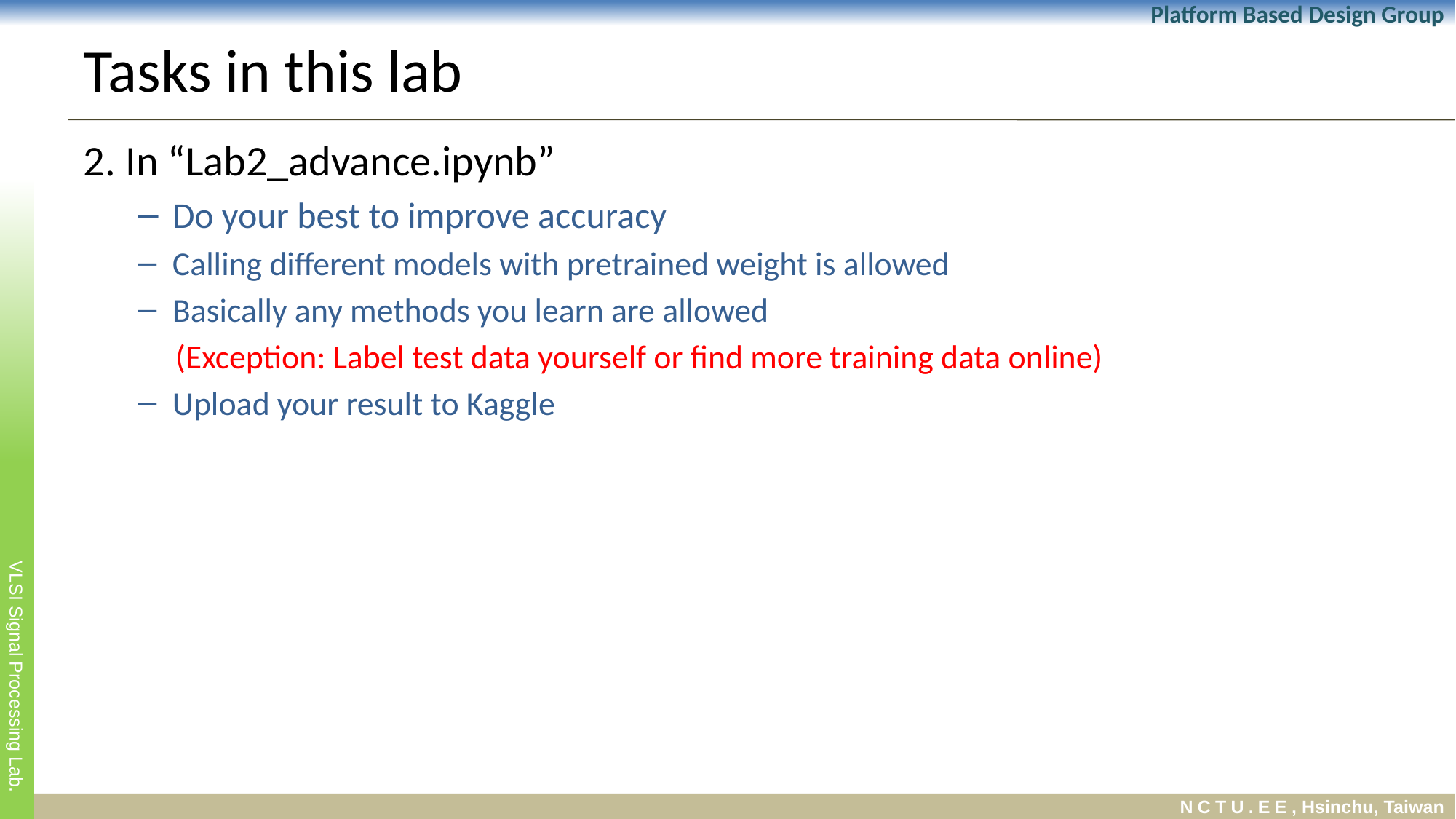

# Tasks in this lab
2. In “Lab2_advance.ipynb”
Do your best to improve accuracy
Calling different models with pretrained weight is allowed
Basically any methods you learn are allowed
     (Exception: Label test data yourself or find more training data online)
Upload your result to Kaggle